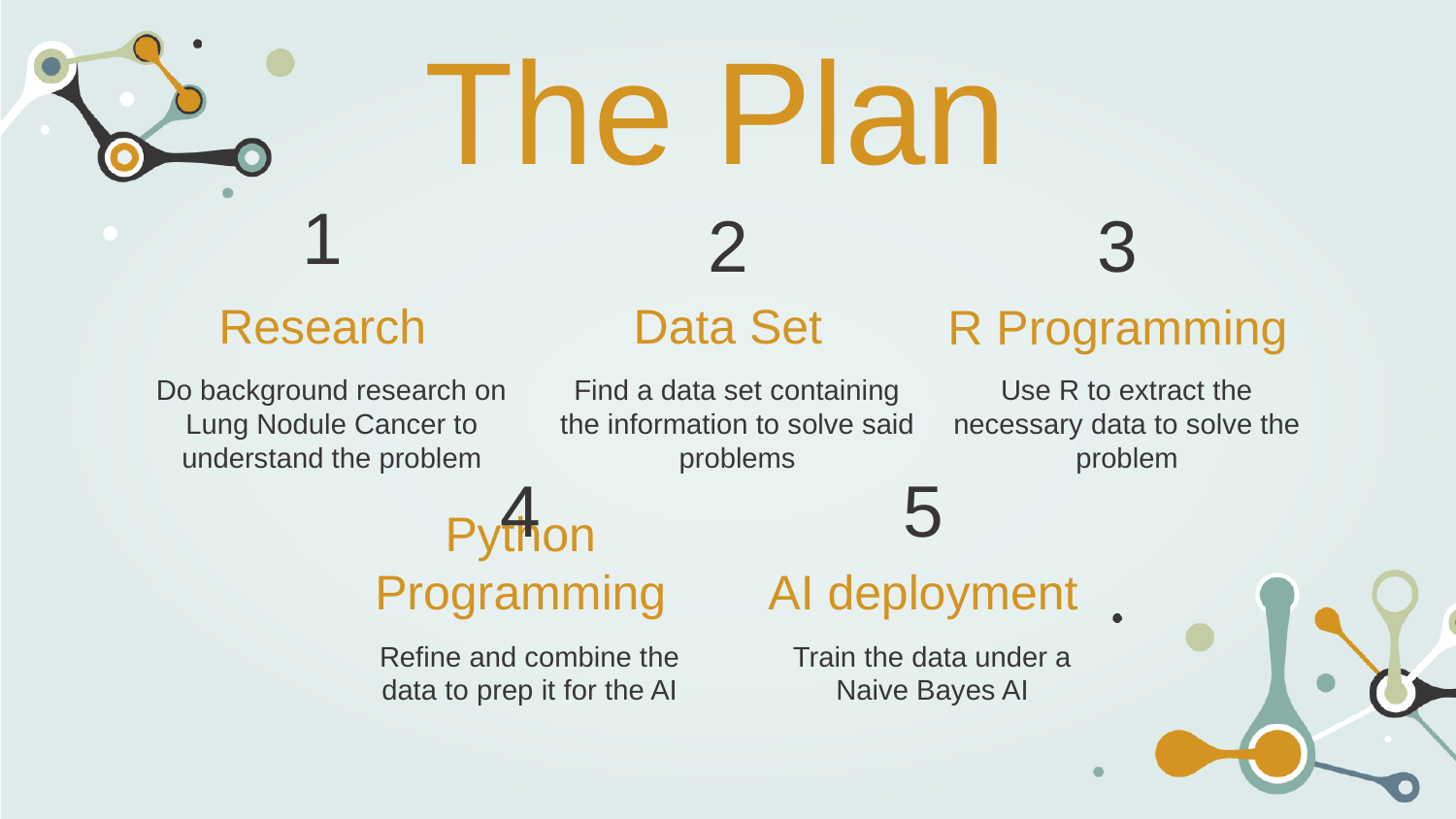

The Plan
1
2
3
# Research
Data Set
R Programming
Use R to extract the necessary data to solve the problem
Do background research on Lung Nodule Cancer to understand the problem
Find a data set containing the information to solve said problems
4
5
Python Programming
AI deployment
Refine and combine the data to prep it for the AI
Train the data under a Naive Bayes AI